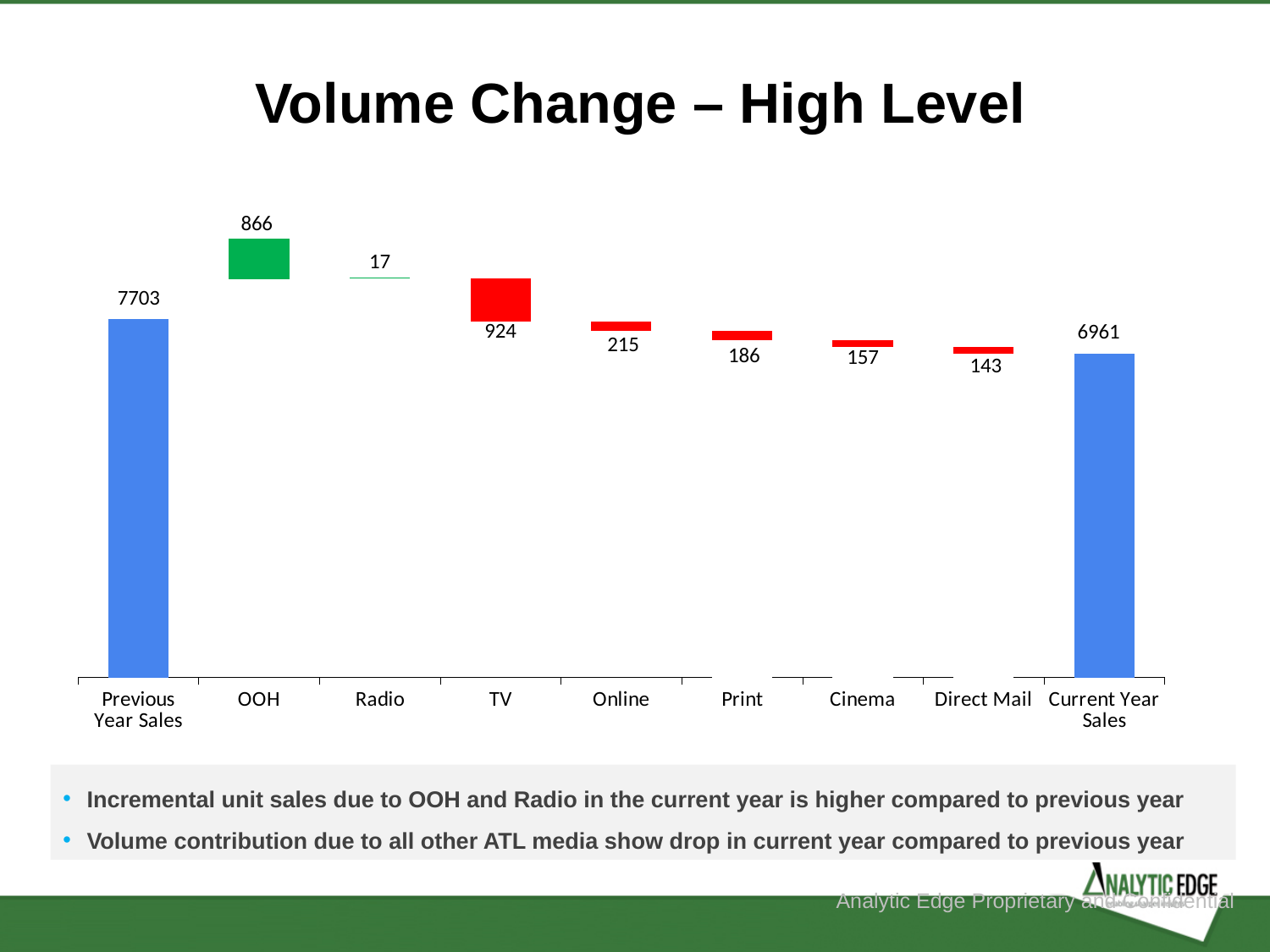

Volume Change – High Level

### Chart

| Category | Value | Change |
|---|---|---|
| Previous Year Sales | 7703.0 | None |
| OOH | 8569.0 | 866.0 |
| Radio | 8586.0 | 17.0 |
| TV | 7662.0 | 924.0 |
| Online | 7447.0 | 215.0 |
| Print | 7261.0 | 186.0 |
| Cinema | 7104.0 | 157.0 |
| Direct Mail | 6961.0 | 143.0 |
| Current Year Sales | 6961.0 | None |
Incremental unit sales due to OOH and Radio in the current year is higher compared to previous year
Volume contribution due to all other ATL media show drop in current year compared to previous year
Analytic Edge Proprietary and Confidential